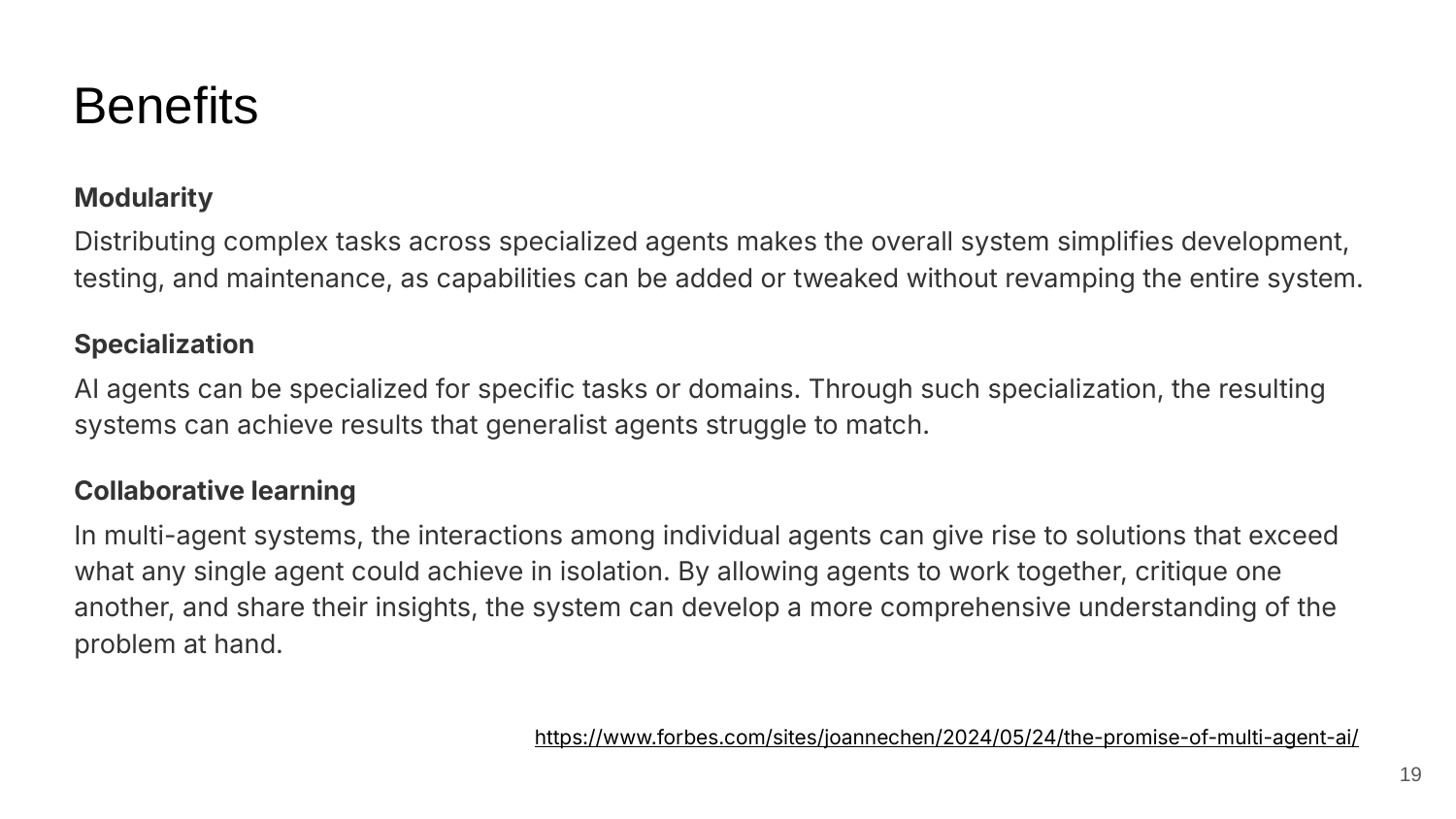

# Benefits
Modularity
Distributing complex tasks across specialized agents makes the overall system simplifies development, testing, and maintenance, as capabilities can be added or tweaked without revamping the entire system.
Specialization
AI agents can be specialized for specific tasks or domains. Through such specialization, the resulting systems can achieve results that generalist agents struggle to match.
Collaborative learning
In multi-agent systems, the interactions among individual agents can give rise to solutions that exceed what any single agent could achieve in isolation. By allowing agents to work together, critique one another, and share their insights, the system can develop a more comprehensive understanding of the problem at hand.

https://www.forbes.com/sites/joannechen/2024/05/24/the-promise-of-multi-agent-ai/
19